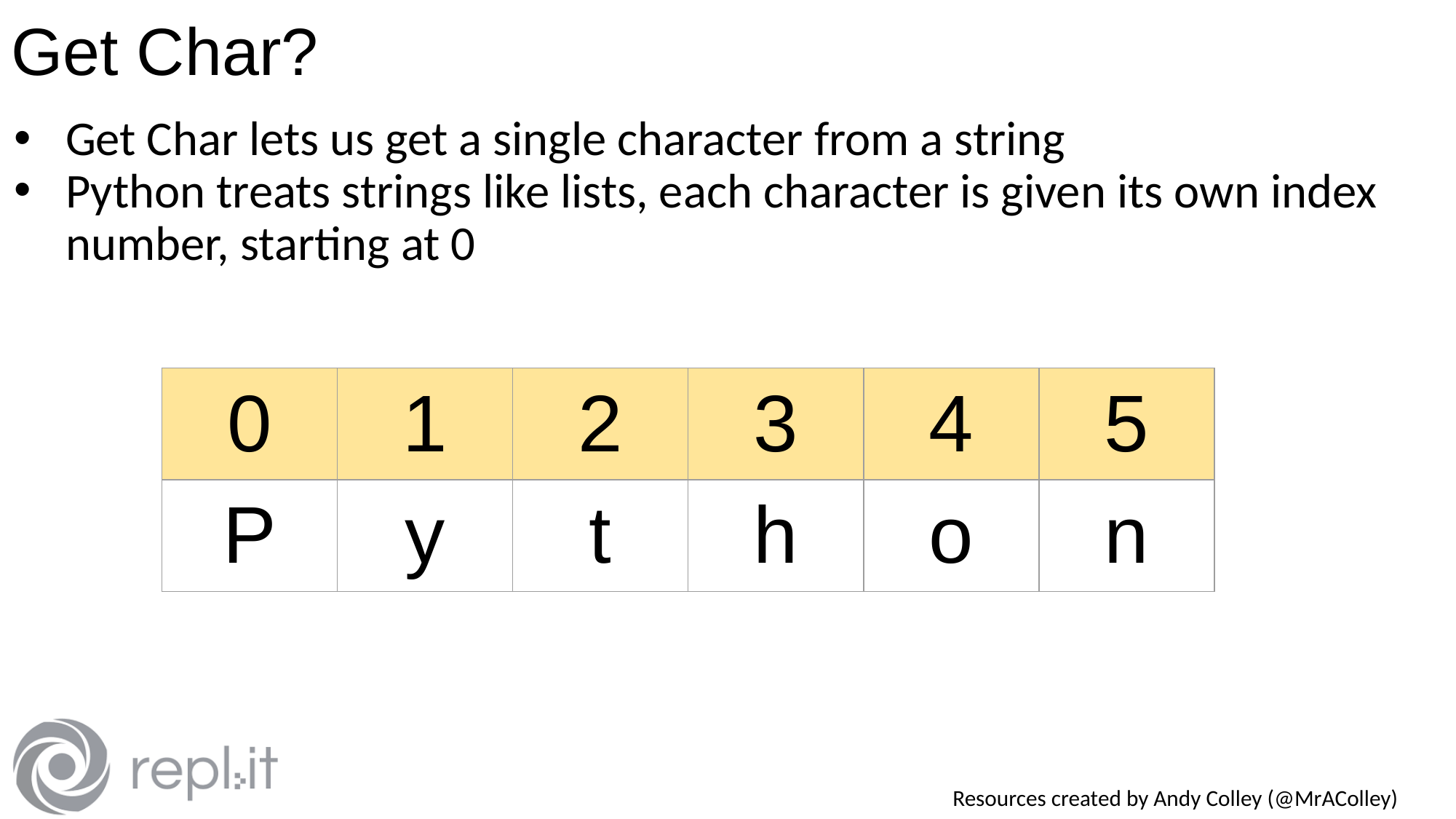

# Get Char?
Get Char lets us get a single character from a string
Python treats strings like lists, each character is given its own index number, starting at 0
| 0 | 1 | 2 | 3 | 4 | 5 |
| --- | --- | --- | --- | --- | --- |
| P | y | t | h | o | n |